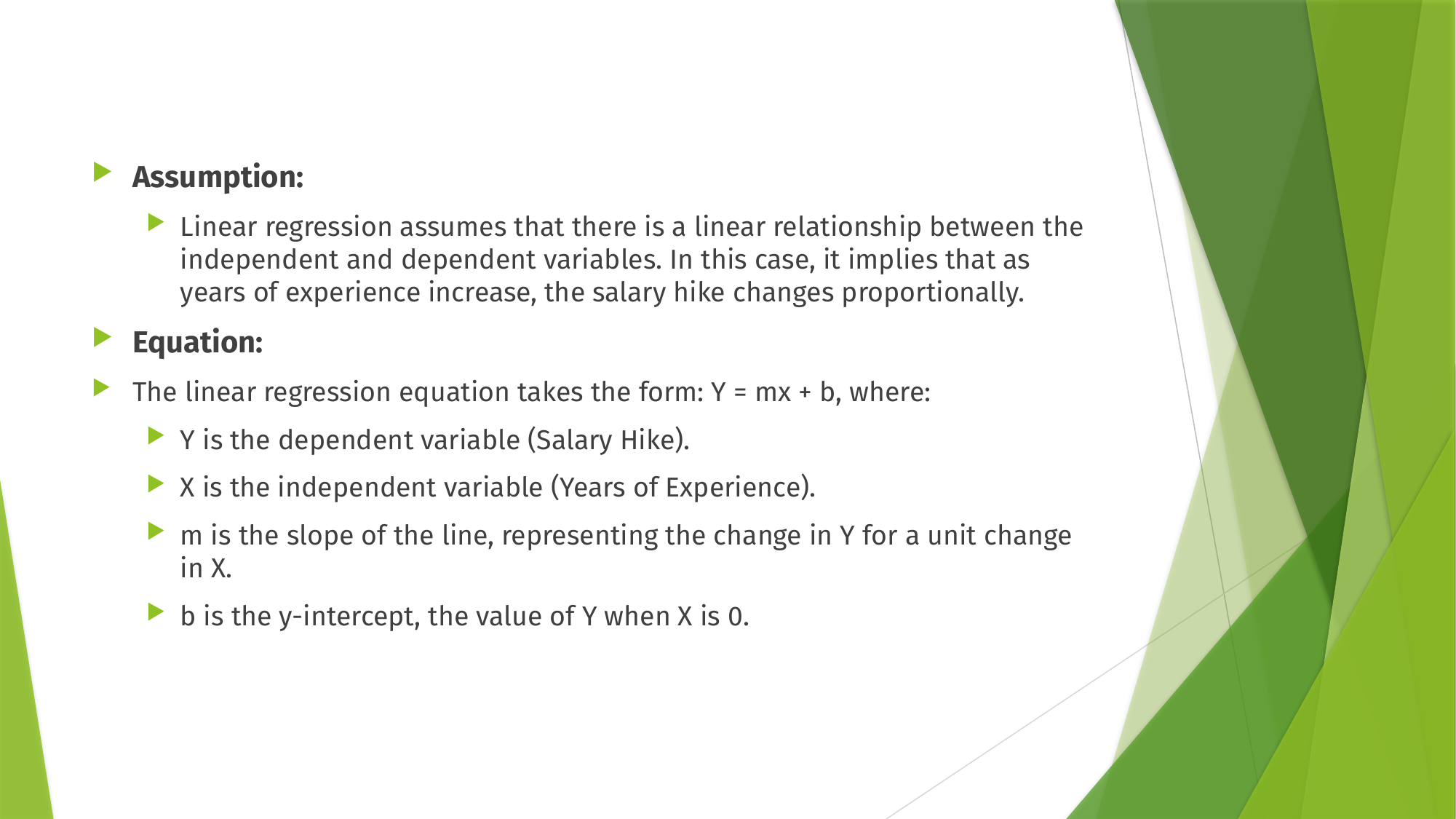

#
Assumption:
Linear regression assumes that there is a linear relationship between the independent and dependent variables. In this case, it implies that as years of experience increase, the salary hike changes proportionally.
Equation:
The linear regression equation takes the form: Y = mx + b, where:
Y is the dependent variable (Salary Hike).
X is the independent variable (Years of Experience).
m is the slope of the line, representing the change in Y for a unit change in X.
b is the y-intercept, the value of Y when X is 0.